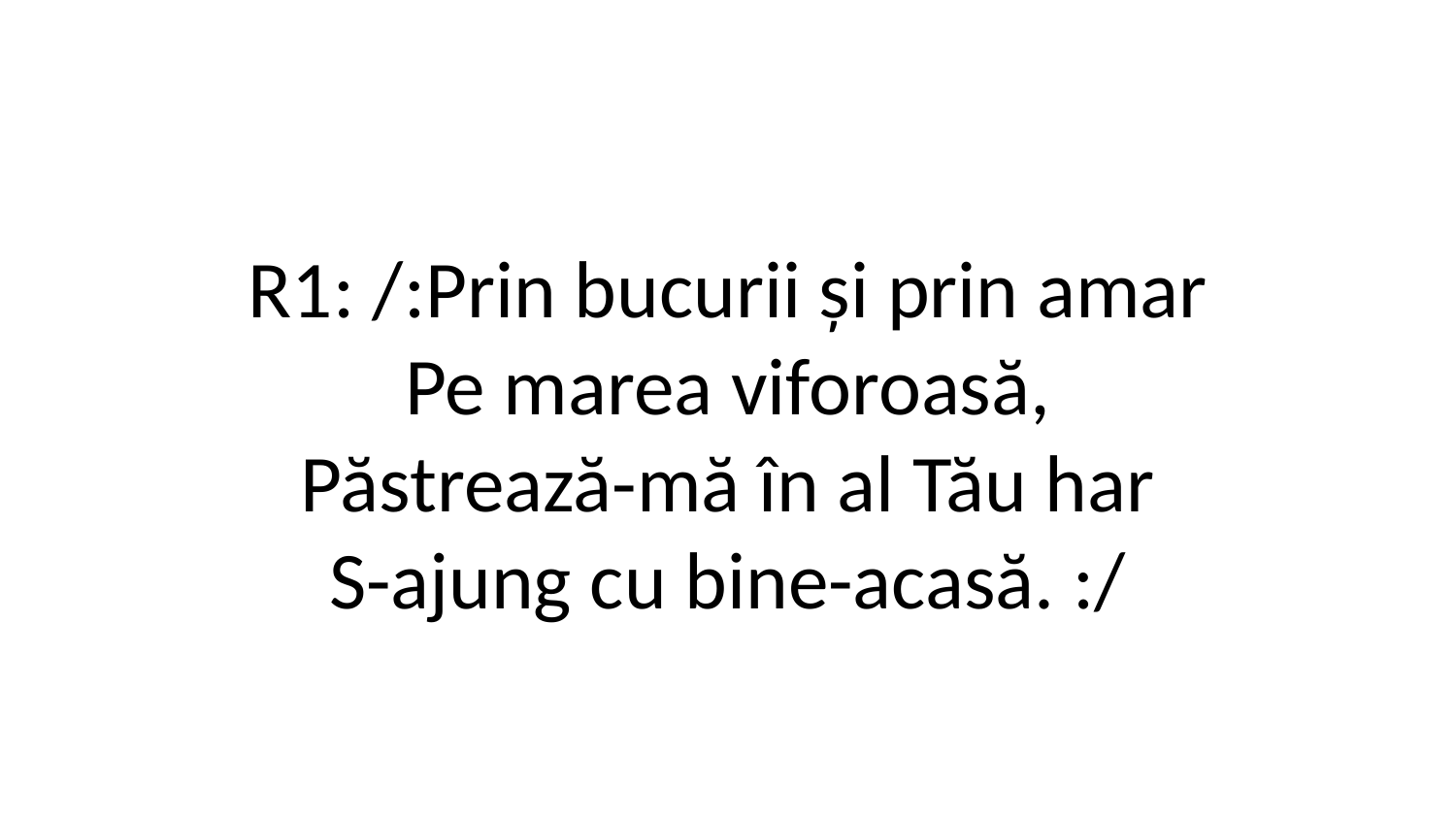

R1: /:Prin bucurii și prin amar
Pe marea viforoasă,
Păstrează-mă în al Tău har
S-ajung cu bine-acasă. :/